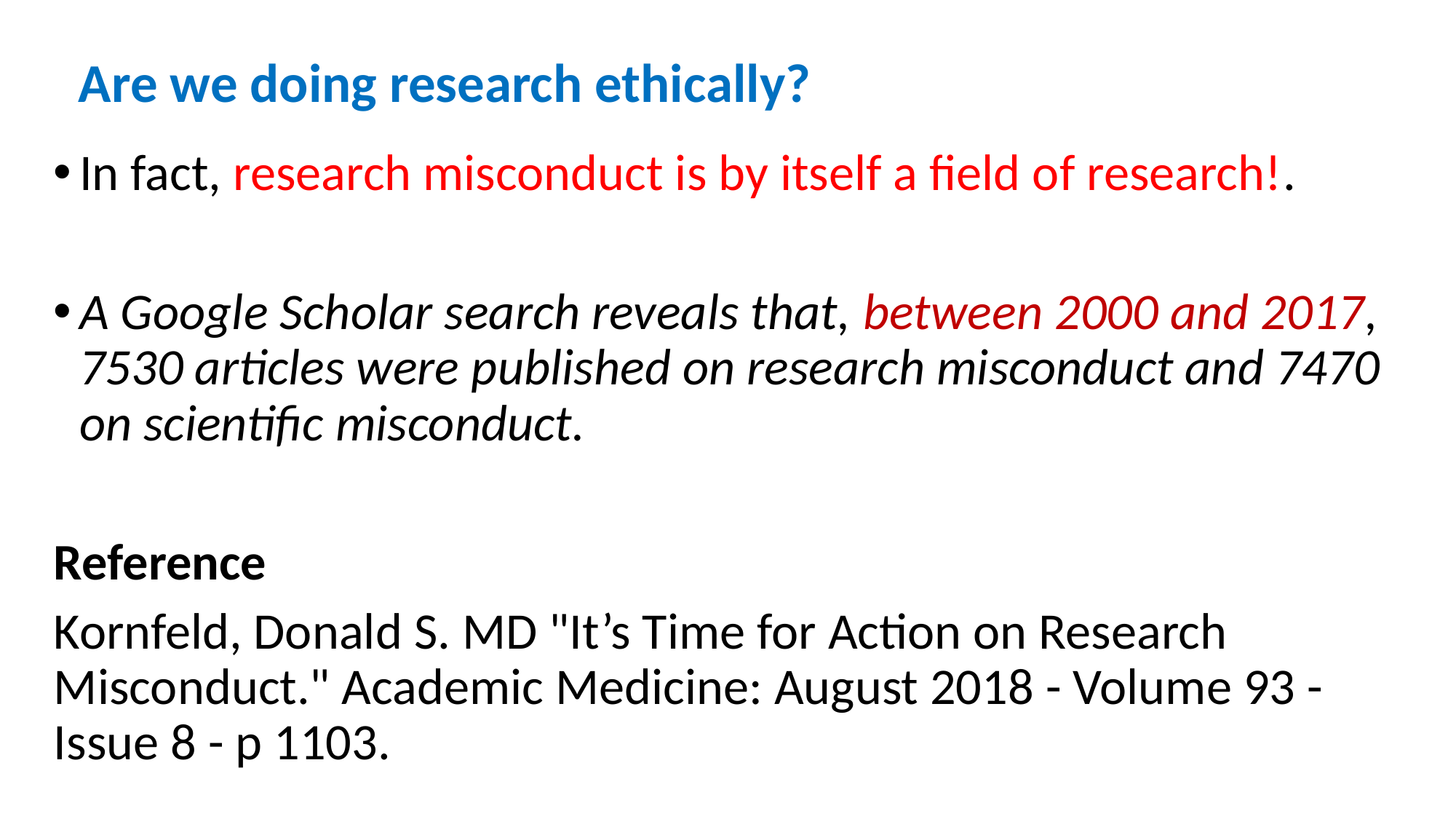

# Are we doing research ethically?
In fact, research misconduct is by itself a field of research!.

A Google Scholar search reveals that, between 2000 and 2017, 7530 articles were published on research misconduct and 7470 on scientific misconduct.

Reference
Kornfeld, Donald S. MD "It’s Time for Action on Research Misconduct." Academic Medicine: August 2018 - Volume 93 - Issue 8 - p 1103.